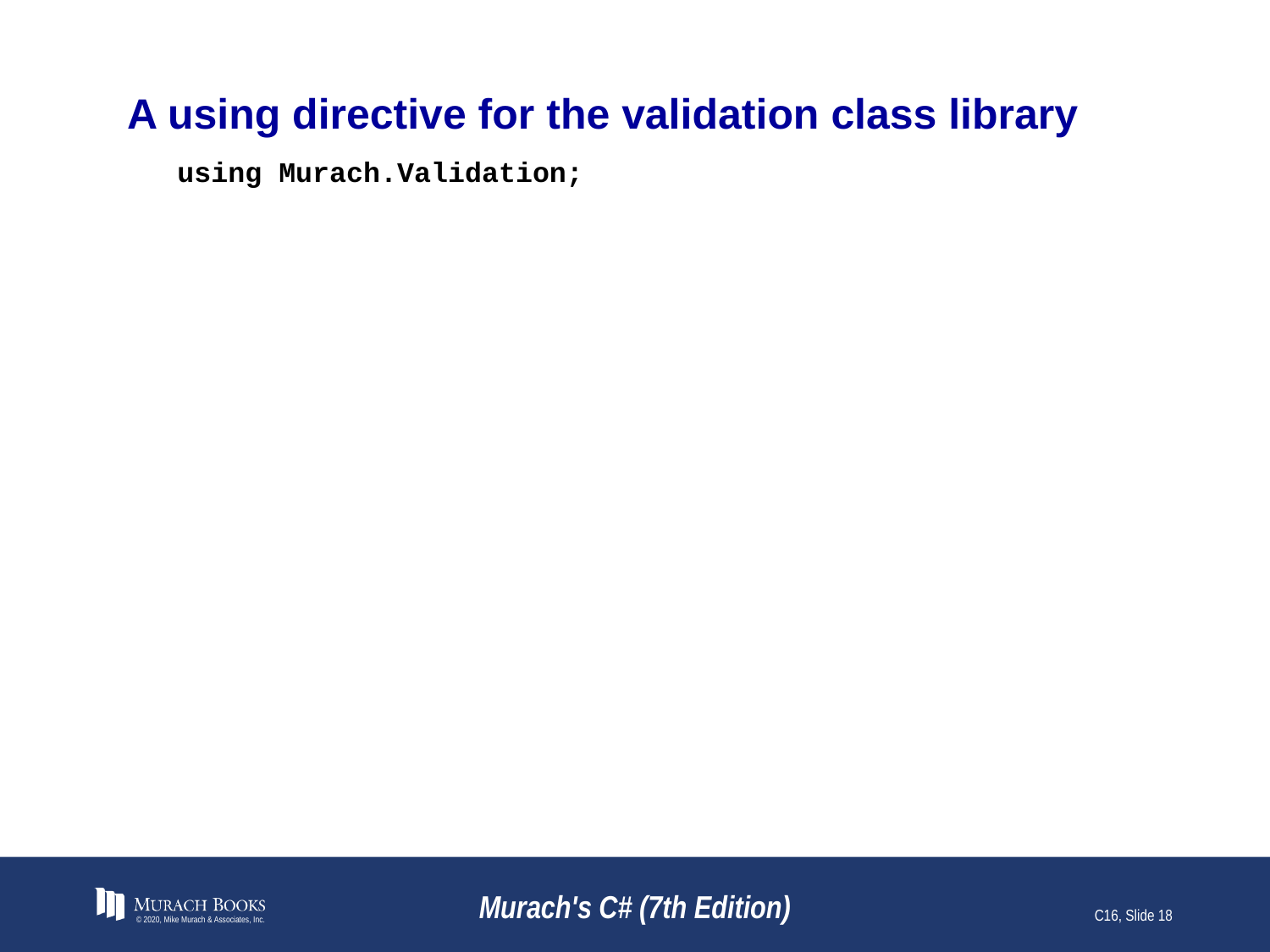

# A using directive for the validation class library
using Murach.Validation;

© 2020, Mike Murach & Associates, Inc.
Murach's C# (7th Edition)

C16, Slide 18